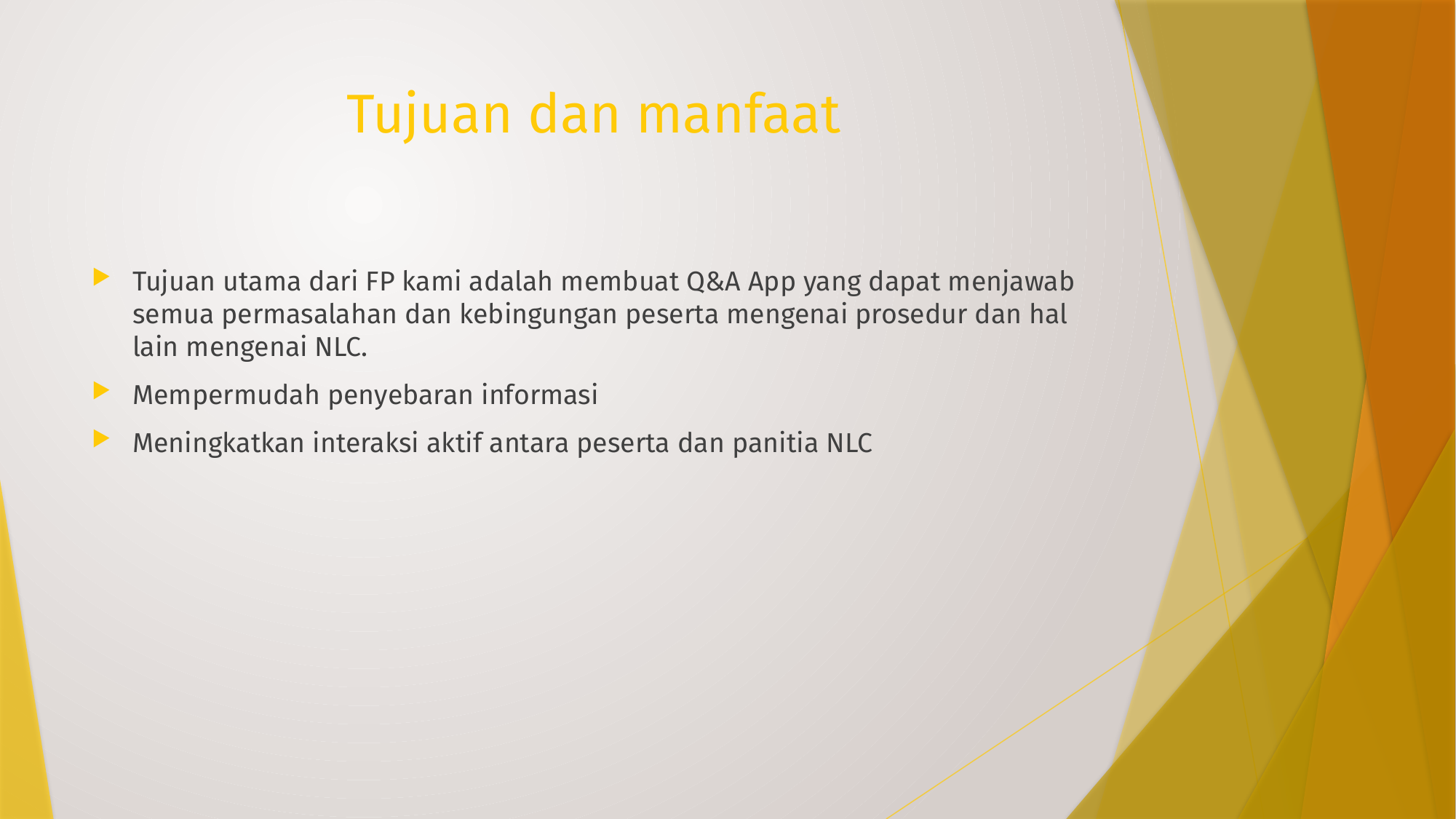

# Tujuan dan manfaat
Tujuan utama dari FP kami adalah membuat Q&A App yang dapat menjawab semua permasalahan dan kebingungan peserta mengenai prosedur dan hal lain mengenai NLC.
Mempermudah penyebaran informasi
Meningkatkan interaksi aktif antara peserta dan panitia NLC